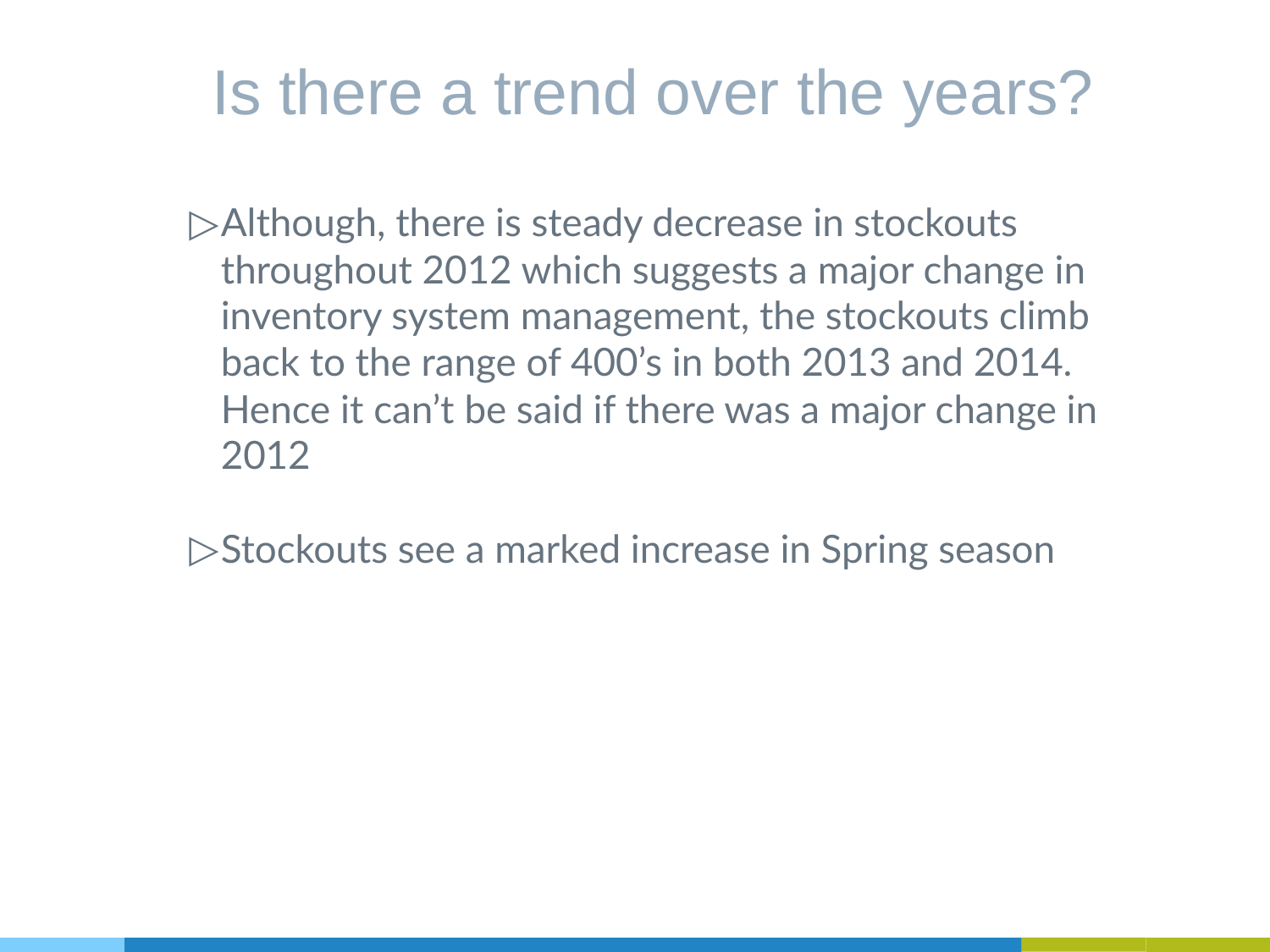

# Is there a trend over the years?
Although, there is steady decrease in stockouts throughout 2012 which suggests a major change in inventory system management, the stockouts climb back to the range of 400’s in both 2013 and 2014. Hence it can’t be said if there was a major change in 2012

Stockouts see a marked increase in Spring season